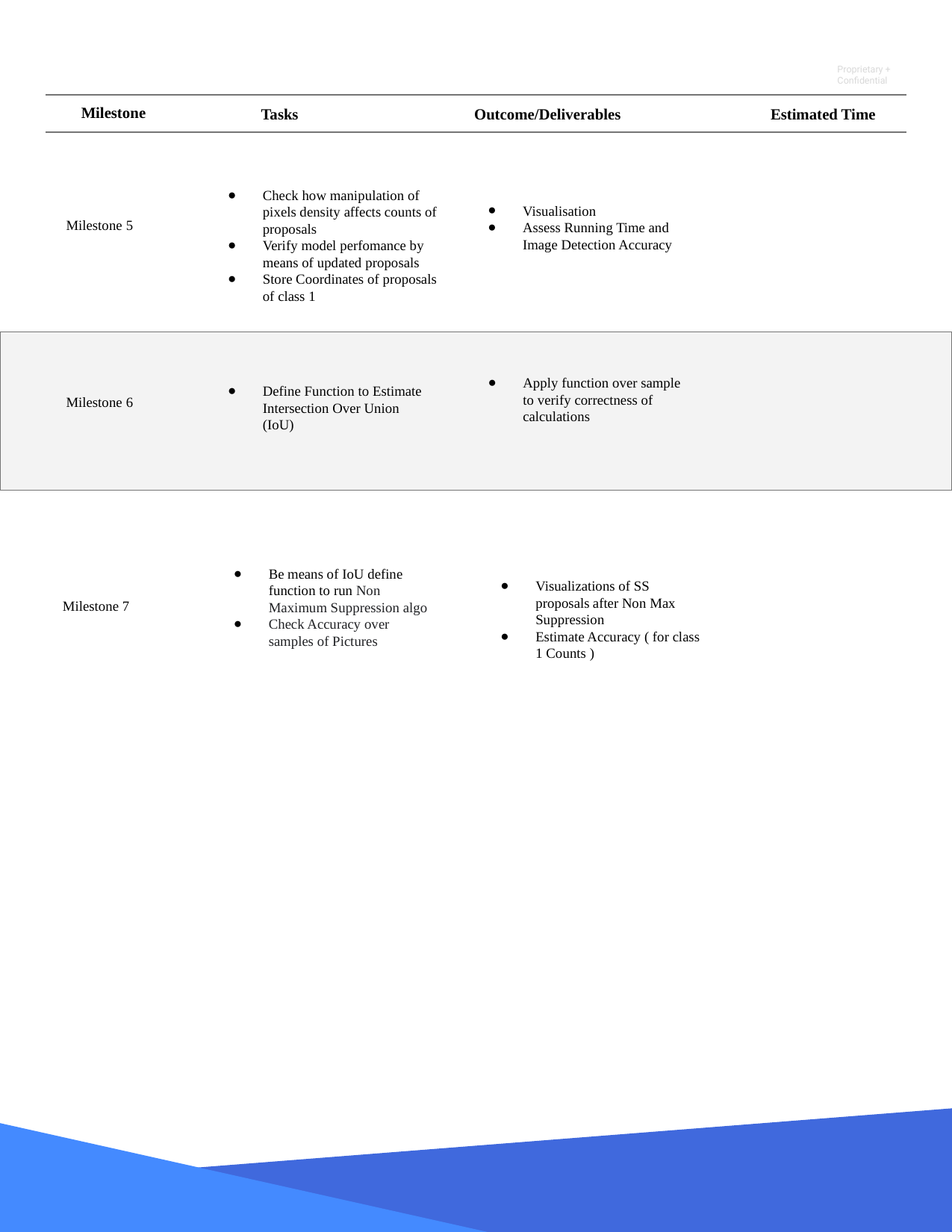

Milestone
Tasks
Outcome/Deliverables
Estimated Time

Visualisation
Assess Running Time and Image Detection Accuracy
Check how manipulation of pixels density affects counts of proposals
Verify model perfomance by means of updated proposals
Store Coordinates of proposals of class 1
Milestone 5

Apply function over sample to verify correctness of calculations
Define Function to Estimate Intersection Over Union (IoU)
Milestone 6
Be means of IoU define function to run Non Maximum Suppression algo
Check Accuracy over samples of Pictures
Visualizations of SS proposals after Non Max Suppression
Estimate Accuracy ( for class 1 Counts )
Milestone 7